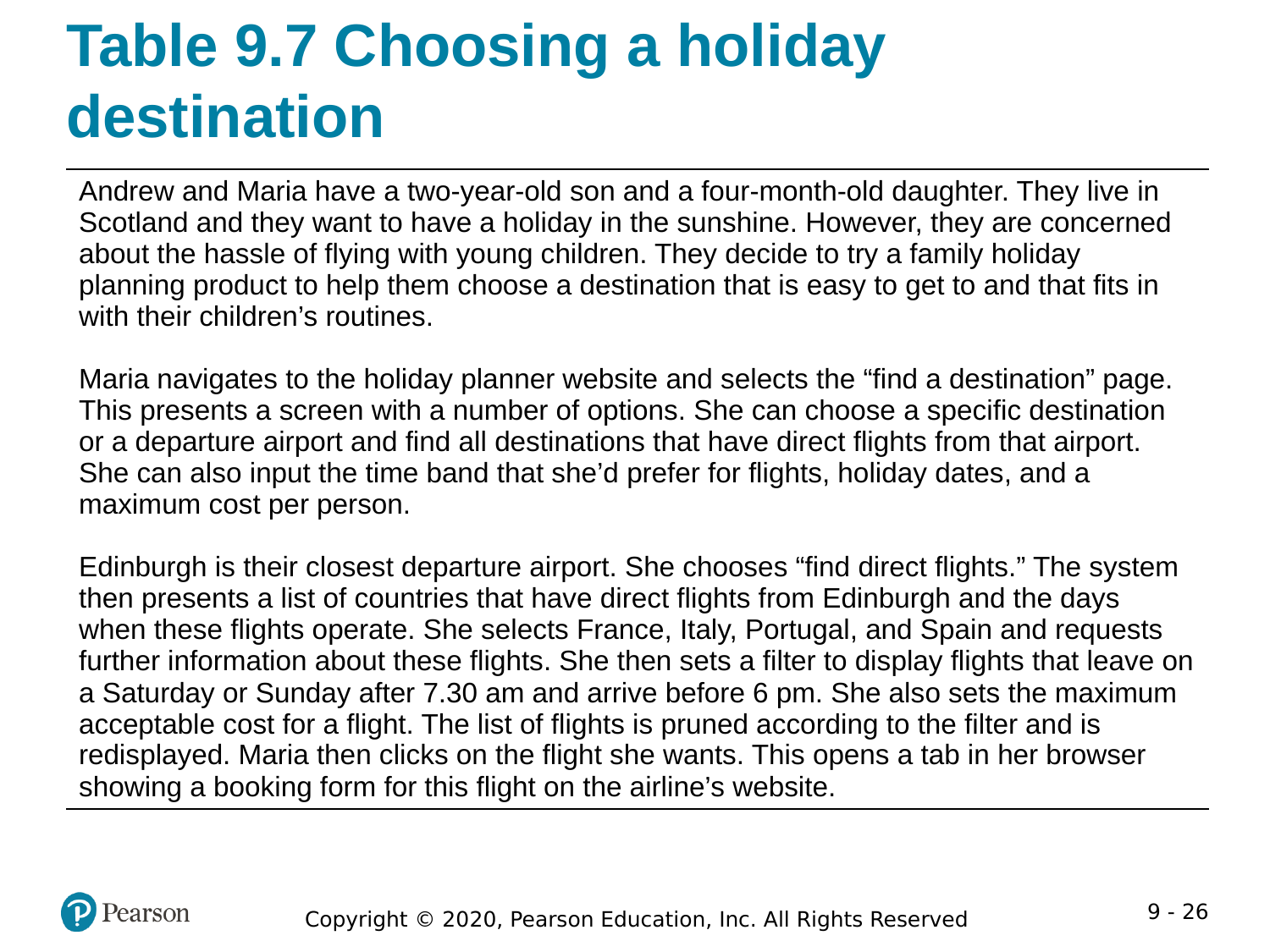

# Table 9.7 Choosing a holiday destination
| Andrew and Maria have a two-year-old son and a four-month-old daughter. They live in Scotland and they want to have a holiday in the sunshine. However, they are concerned about the hassle of flying with young children. They decide to try a family holiday planning product to help them choose a destination that is easy to get to and that fits in with their children’s routines. Maria navigates to the holiday planner website and selects the “find a destination” page. This presents a screen with a number of options. She can choose a specific destination or a departure airport and find all destinations that have direct flights from that airport. She can also input the time band that she’d prefer for flights, holiday dates, and a maximum cost per person. Edinburgh is their closest departure airport. She chooses “find direct flights.” The system then presents a list of countries that have direct flights from Edinburgh and the days when these flights operate. She selects France, Italy, Portugal, and Spain and requests further information about these flights. She then sets a filter to display flights that leave on a Saturday or Sunday after 7.30 am and arrive before 6 pm. She also sets the maximum acceptable cost for a flight. The list of flights is pruned according to the filter and is redisplayed. Maria then clicks on the flight she wants. This opens a tab in her browser showing a booking form for this flight on the airline’s website. |
| --- |